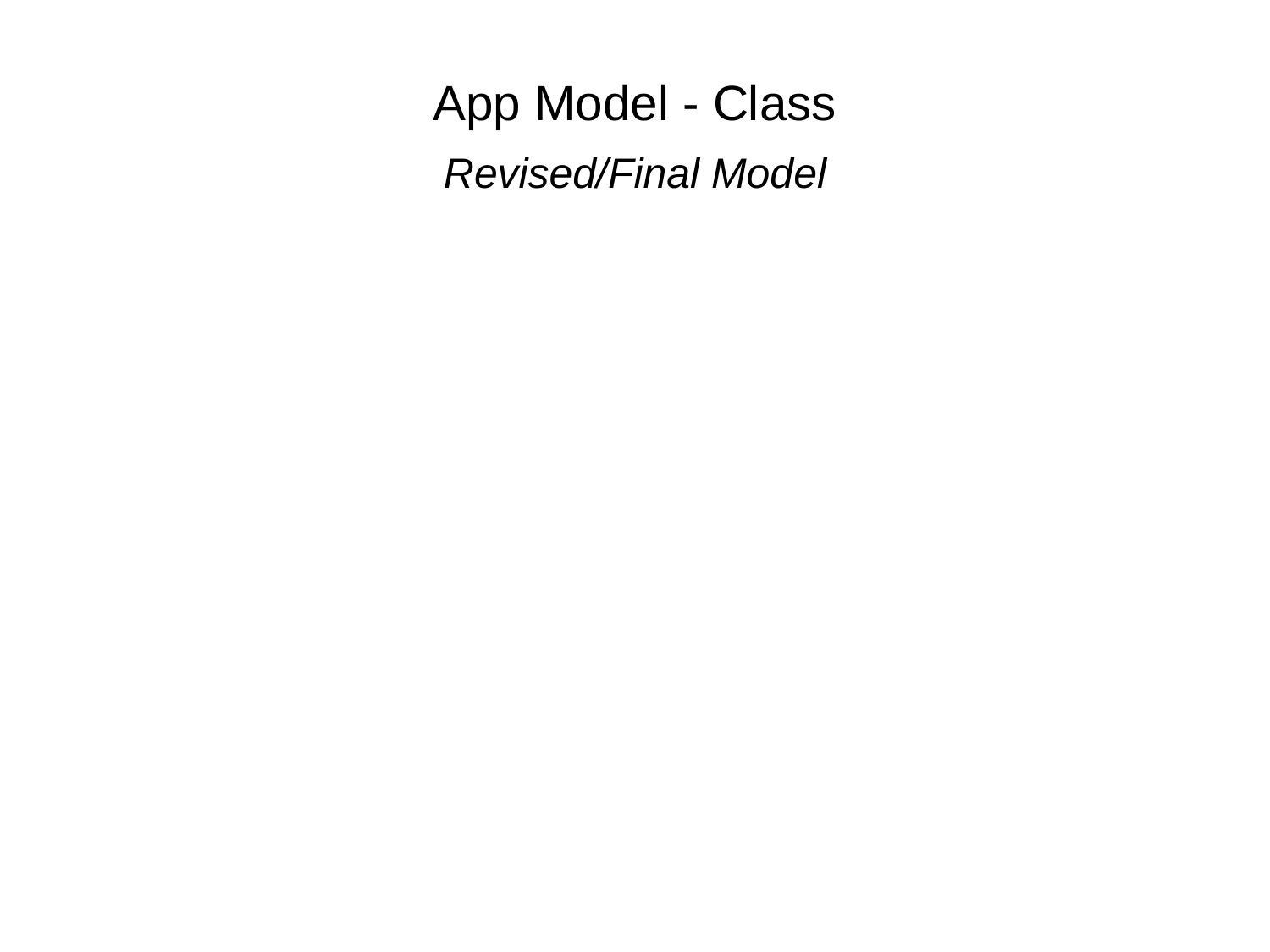

# App Model - Class
Revised/Final Model